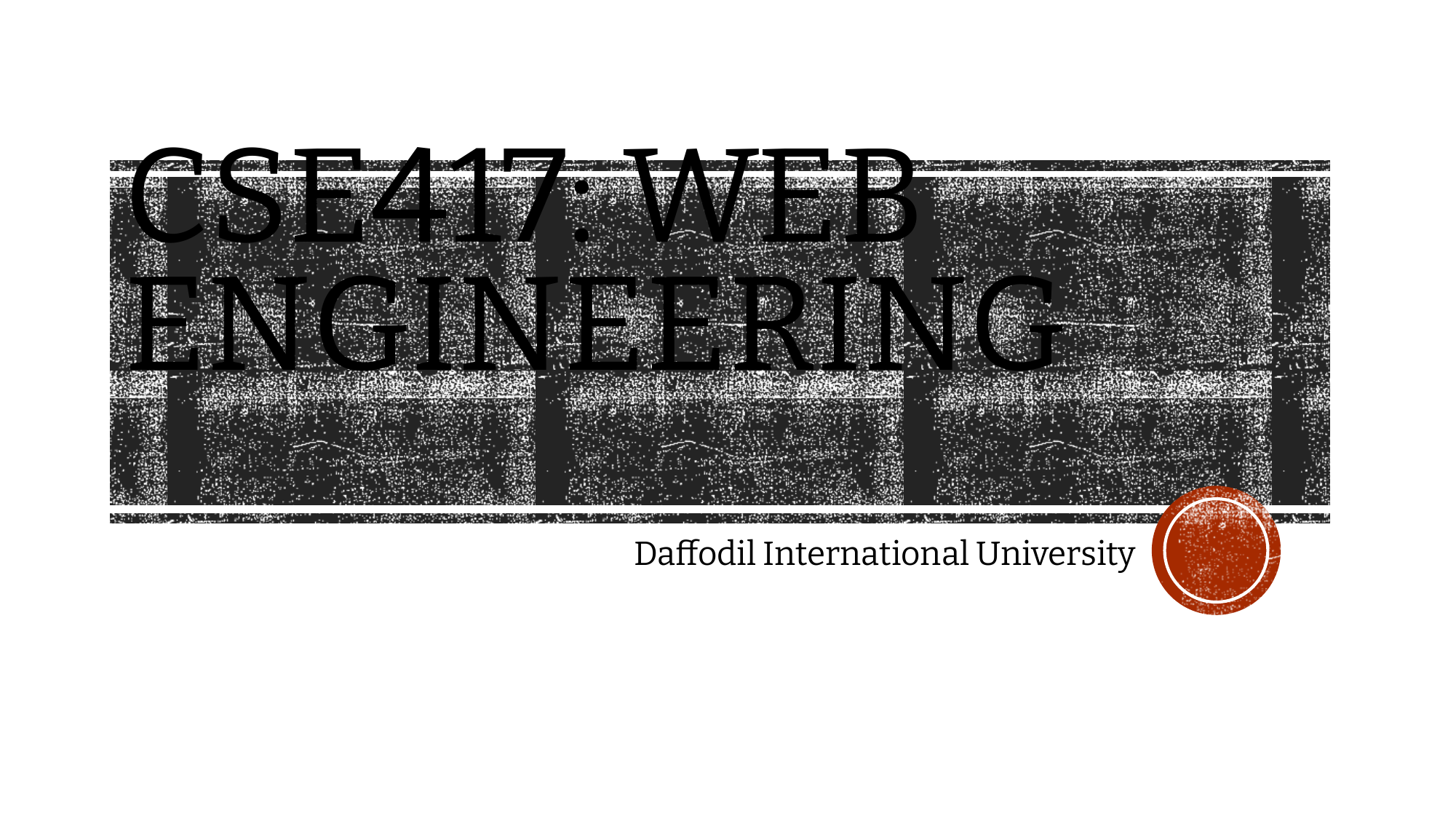

# Cse417: web engineering
Daffodil International University